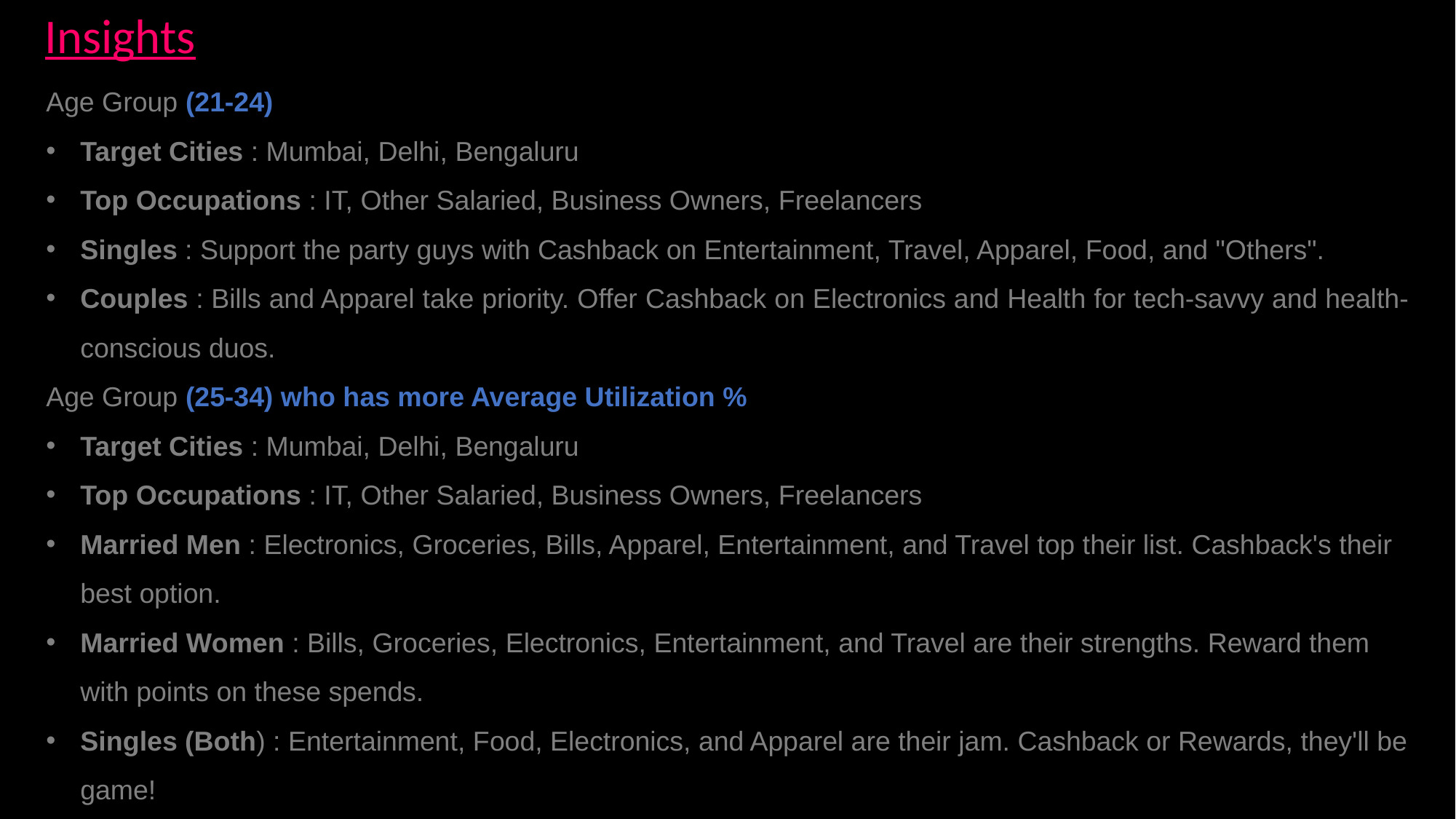

Insights

Age Group (21-24)
Target Cities : Mumbai, Delhi, Bengaluru
Top Occupations : IT, Other Salaried, Business Owners, Freelancers
Singles : Support the party guys with Cashback on Entertainment, Travel, Apparel, Food, and "Others".
Couples : Bills and Apparel take priority. Offer Cashback on Electronics and Health for tech-savvy and health-conscious duos.
Age Group (25-34) who has more Average Utilization %
Target Cities : Mumbai, Delhi, Bengaluru
Top Occupations : IT, Other Salaried, Business Owners, Freelancers
Married Men : Electronics, Groceries, Bills, Apparel, Entertainment, and Travel top their list. Cashback's their best option.
Married Women : Bills, Groceries, Electronics, Entertainment, and Travel are their strengths. Reward them with points on these spends.
Singles (Both) : Entertainment, Food, Electronics, and Apparel are their jam. Cashback or Rewards, they'll be game!